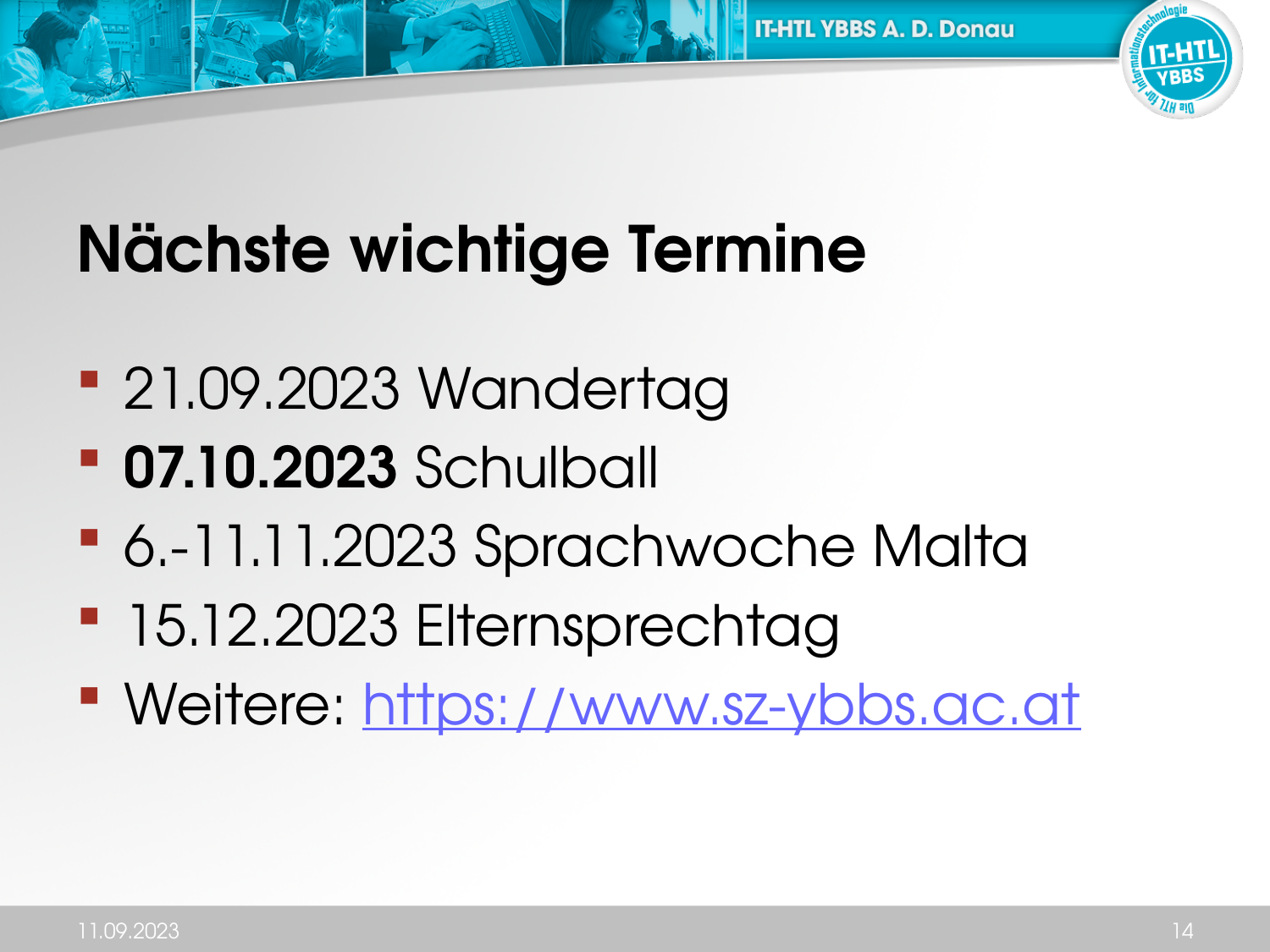

# Nächste wichtige Termine
21.09.2023 Wandertag
07.10.2023 Schulball
6.-11.11.2023 Sprachwoche Malta
15.12.2023 Elternsprechtag
Weitere: https://www.sz-ybbs.ac.at

11.09.2023

14